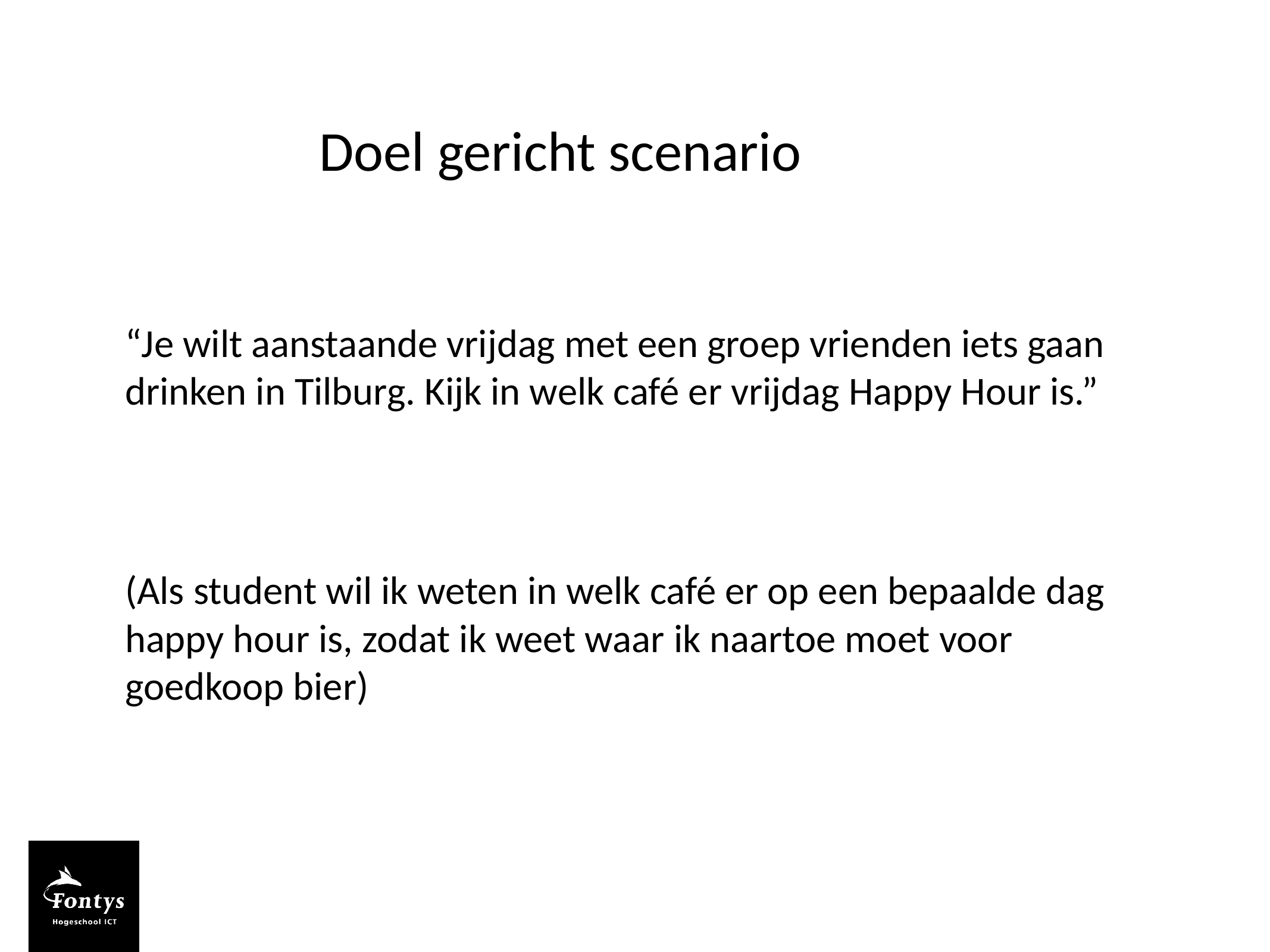

# Doel gericht scenario
“Je wilt aanstaande vrijdag met een groep vrienden iets gaan drinken in Tilburg. Kijk in welk café er vrijdag Happy Hour is.”

(Als student wil ik weten in welk café er op een bepaalde dag happy hour is, zodat ik weet waar ik naartoe moet voor goedkoop bier)